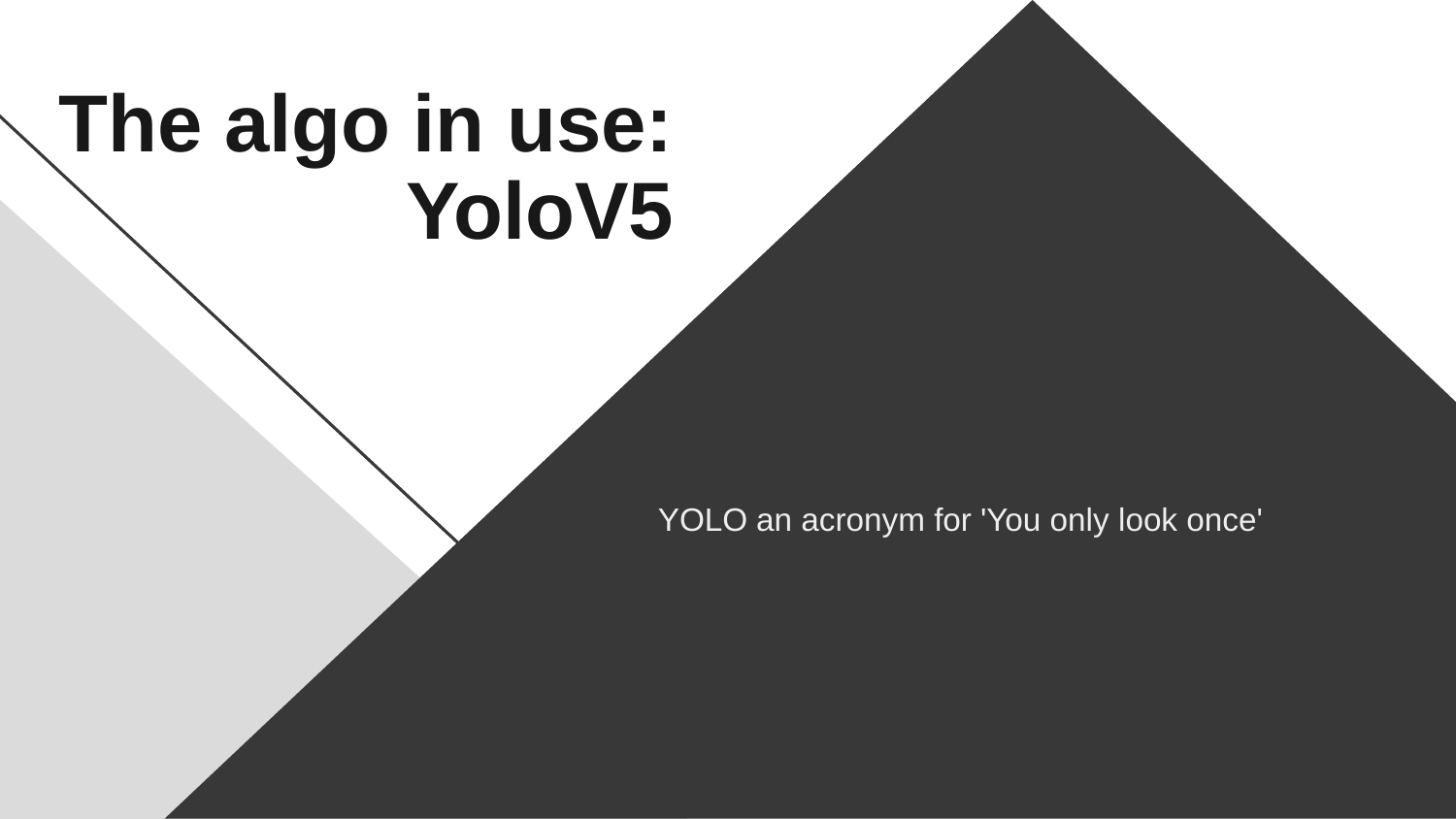

# The algo in use: YoloV5
YOLO an acronym for 'You only look once'